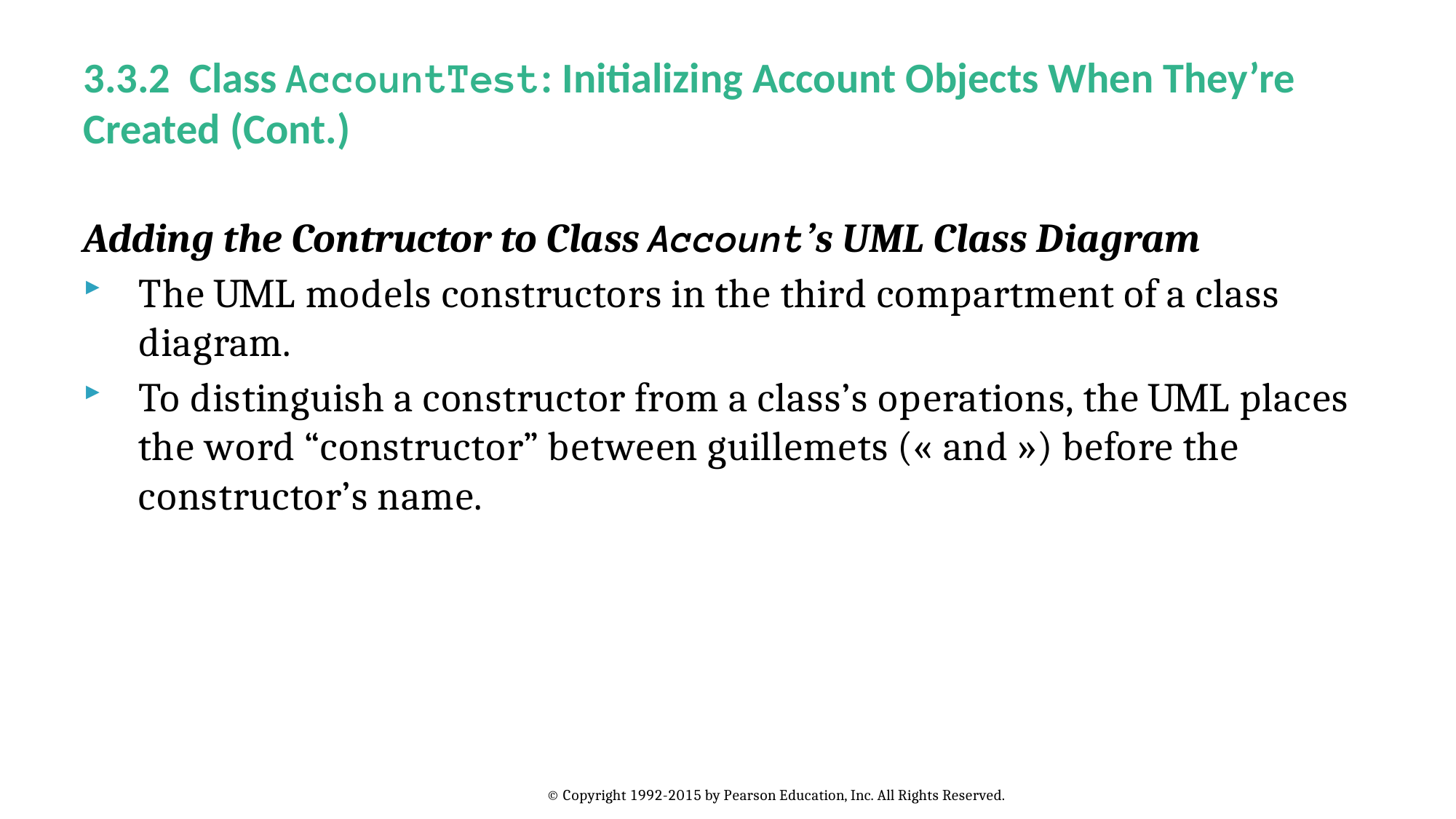

# 3.3.2  Class AccountTest: Initializing Account Objects When They’re Created (Cont.)
Adding the Contructor to Class Account’s UML Class Diagram
The UML models constructors in the third compartment of a class diagram.
To distinguish a constructor from a class’s operations, the UML places the word “constructor” between guillemets (« and ») before the constructor’s name.
© Copyright 1992-2015 by Pearson Education, Inc. All Rights Reserved.